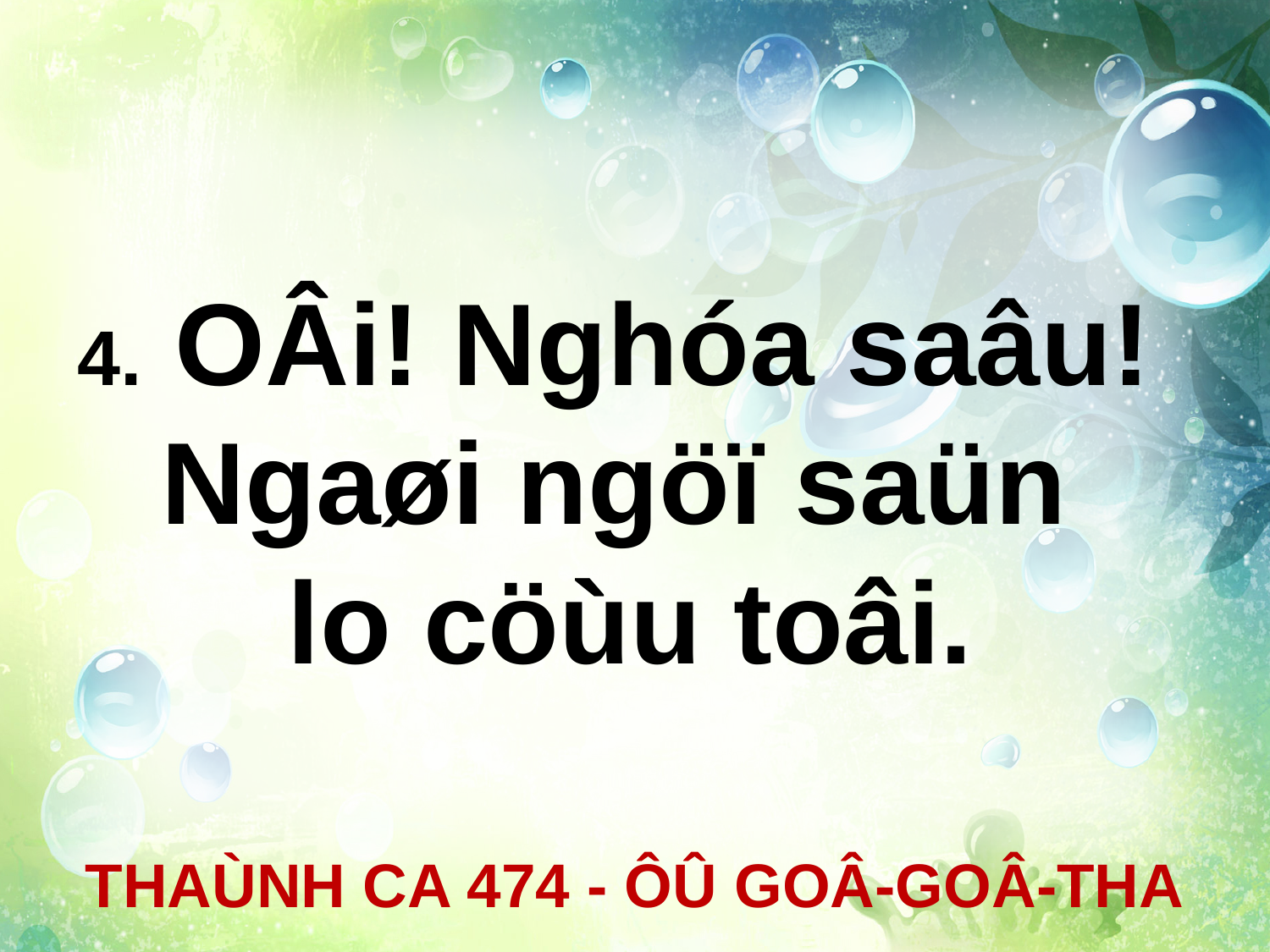

4. OÂi! Nghóa saâu!
Ngaøi ngöï saün
lo cöùu toâi.
THAÙNH CA 474 - ÔÛ GOÂ-GOÂ-THA